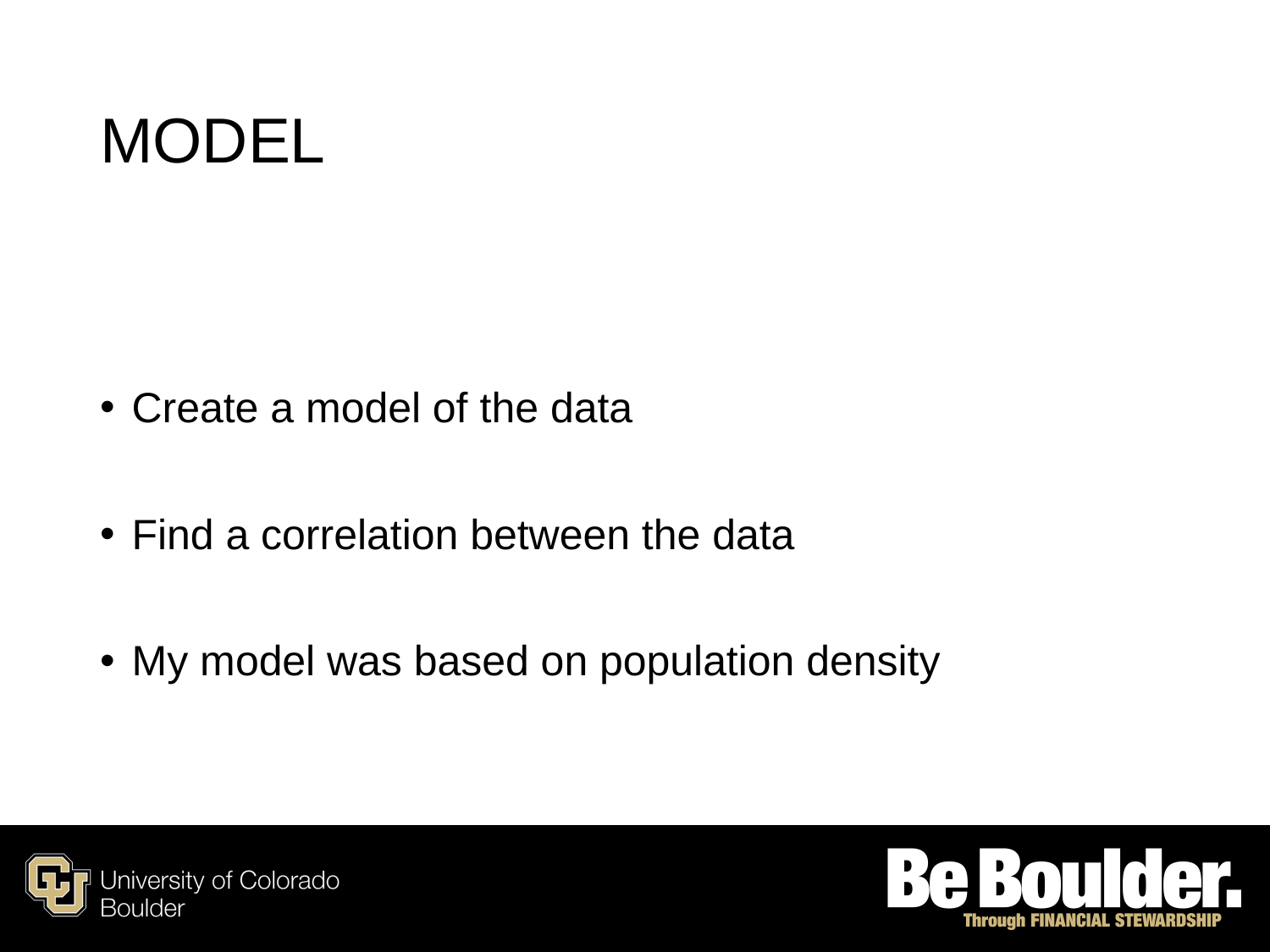

# Model
Create a model of the data

Find a correlation between the data

My model was based on population density